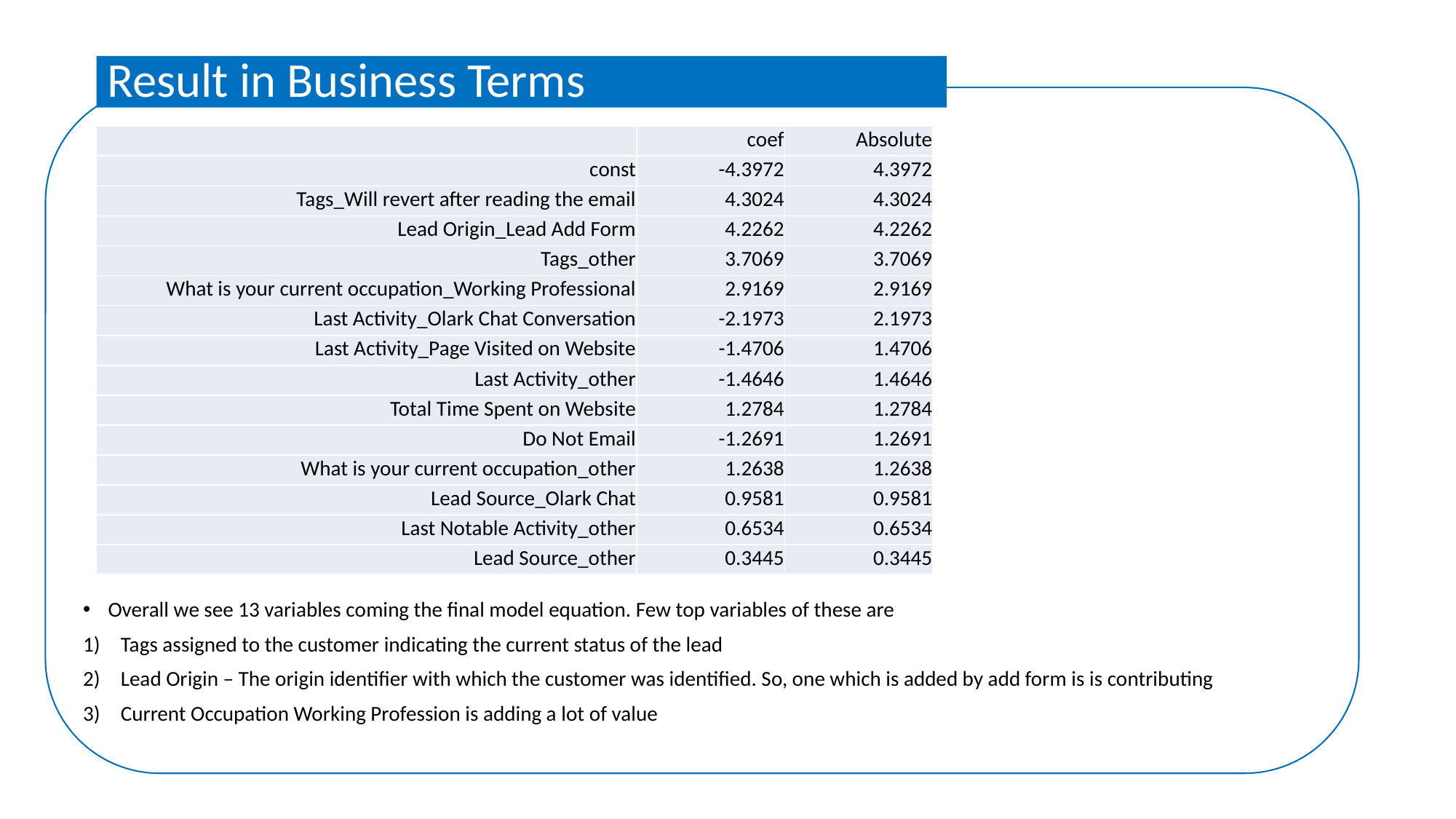

Result in Business Terms

|  | coef | Absolute |
| --- | --- | --- |
| const | -4.3972 | 4.3972 |
| Tags\_Will revert after reading the email | 4.3024 | 4.3024 |
| Lead Origin\_Lead Add Form | 4.2262 | 4.2262 |
| Tags\_other | 3.7069 | 3.7069 |
| What is your current occupation\_Working Professional | 2.9169 | 2.9169 |
| Last Activity\_Olark Chat Conversation | -2.1973 | 2.1973 |
| Last Activity\_Page Visited on Website | -1.4706 | 1.4706 |
| Last Activity\_other | -1.4646 | 1.4646 |
| Total Time Spent on Website | 1.2784 | 1.2784 |
| Do Not Email | -1.2691 | 1.2691 |
| What is your current occupation\_other | 1.2638 | 1.2638 |
| Lead Source\_Olark Chat | 0.9581 | 0.9581 |
| Last Notable Activity\_other | 0.6534 | 0.6534 |
| Lead Source\_other | 0.3445 | 0.3445 |
Overall we see 13 variables coming the final model equation. Few top variables of these are
Tags assigned to the customer indicating the current status of the lead
Lead Origin – The origin identifier with which the customer was identified. So, one which is added by add form is is contributing
Current Occupation Working Profession is adding a lot of value